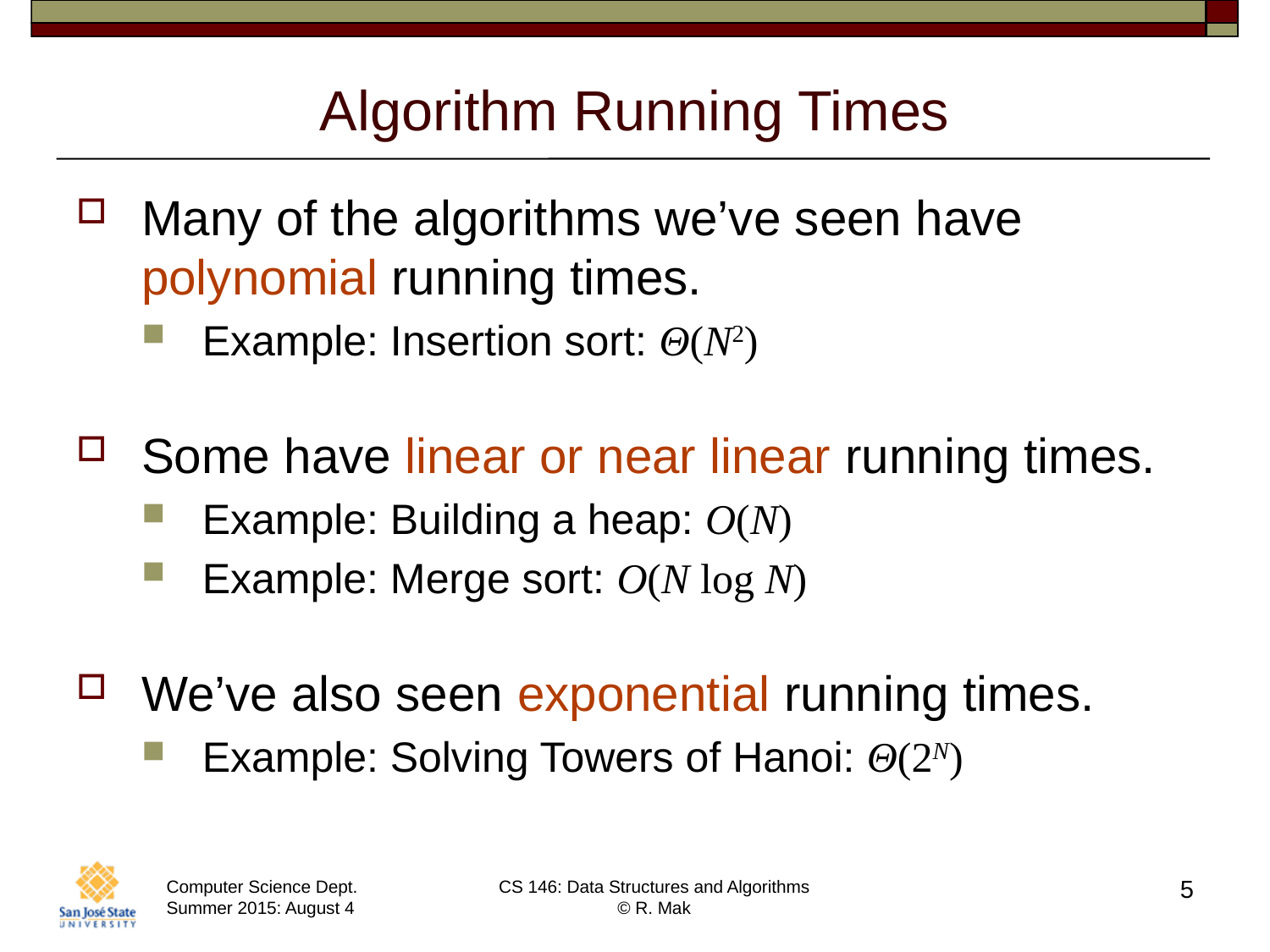

# Algorithm Running Times
Many of the algorithms we’ve seen have
polynomial running times.
Example: Insertion sort: Θ(N2)

Some have linear or near linear running times.
Example: Building a heap: O(N)
Example: Merge sort: O(N log N)

We’ve also seen exponential running times.
Example: Solving Towers of Hanoi: Θ(2N)
5